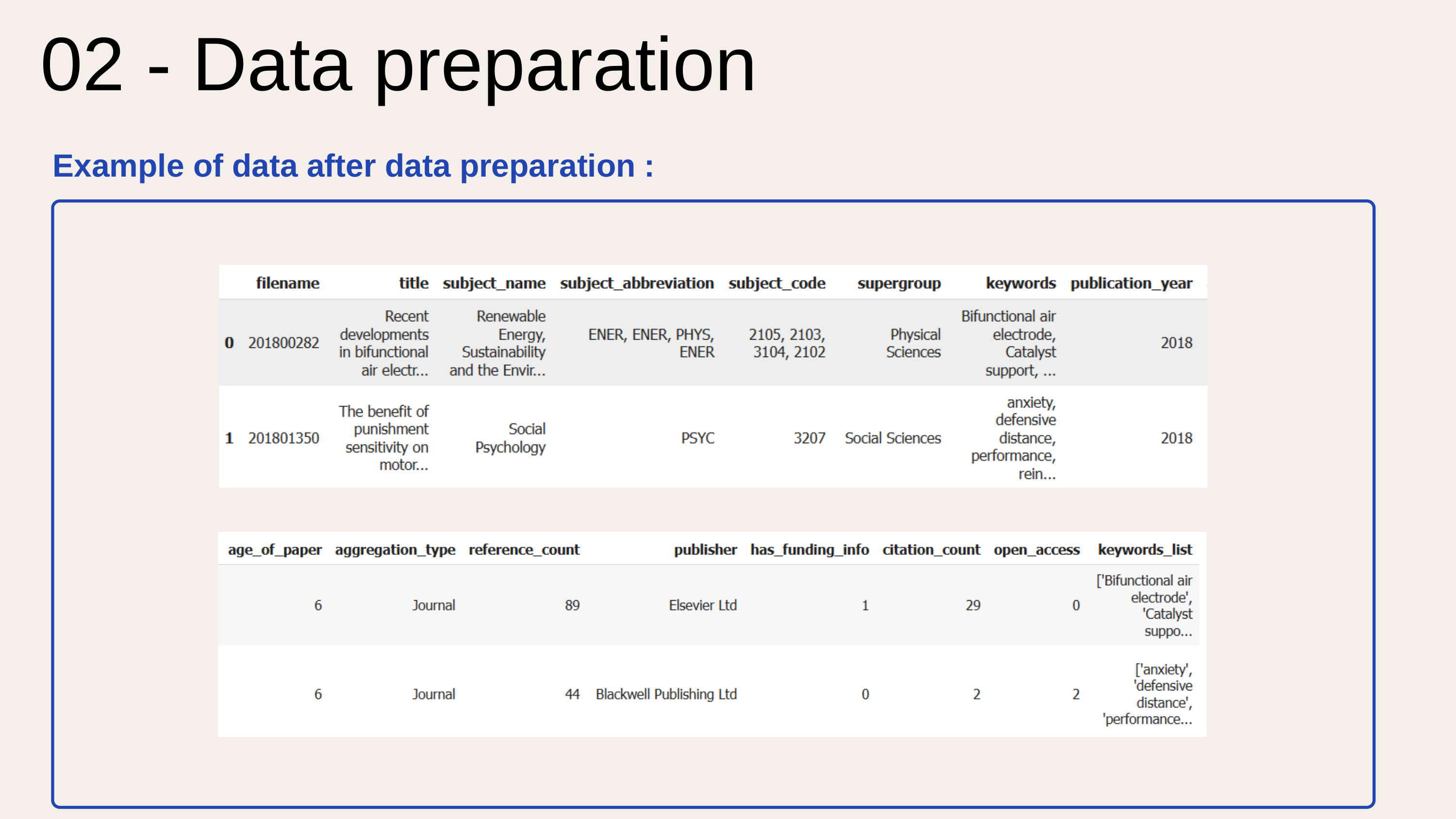

02 - Data preparation
Example of data after data preparation :